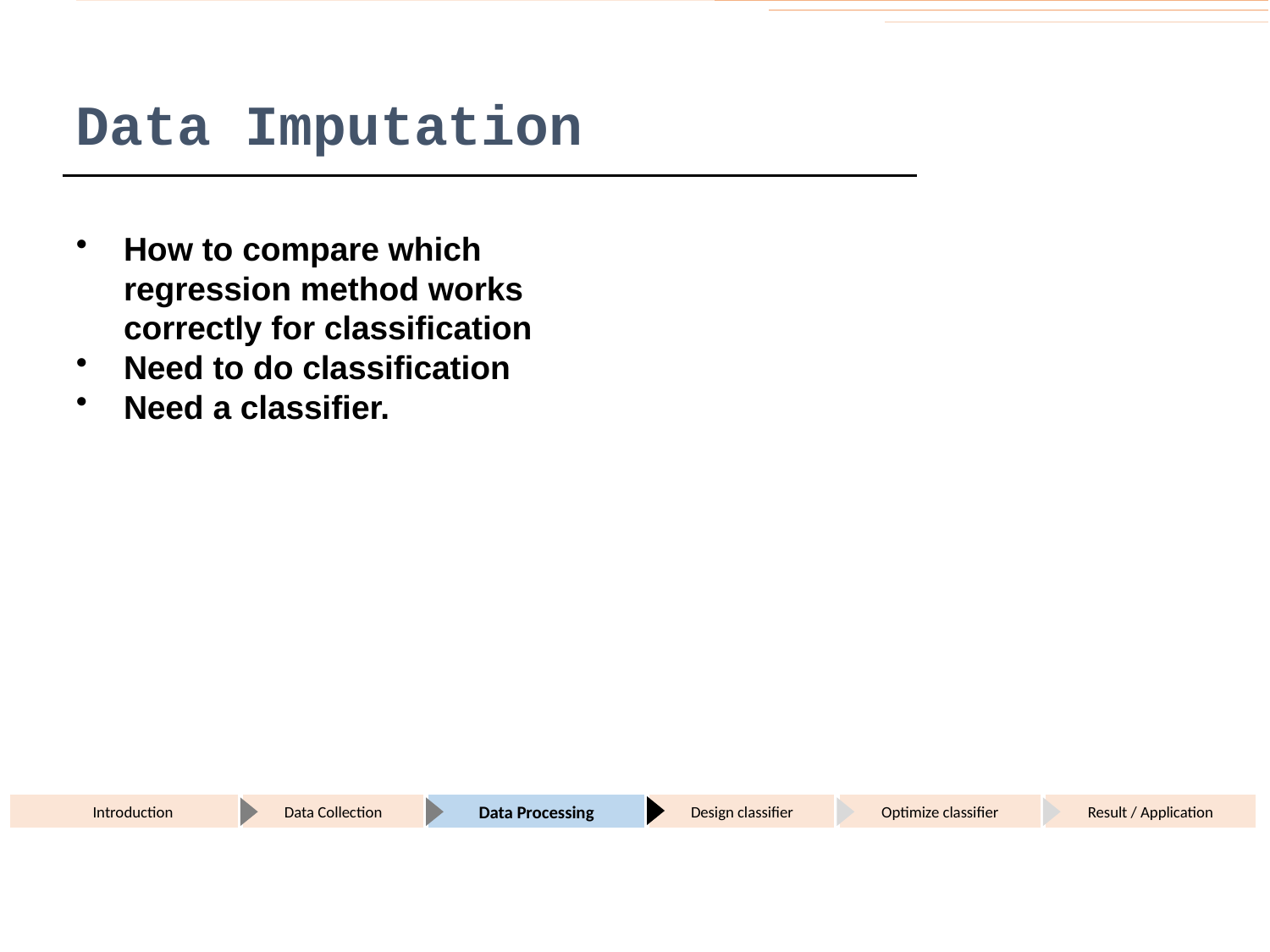

# Data Imputation
How to compare which regression method works correctly for classification
Need to do classification
Need a classifier.
Introduction
Data Collection
Data Processing
Design classifier
Optimize classifier
Result / Application